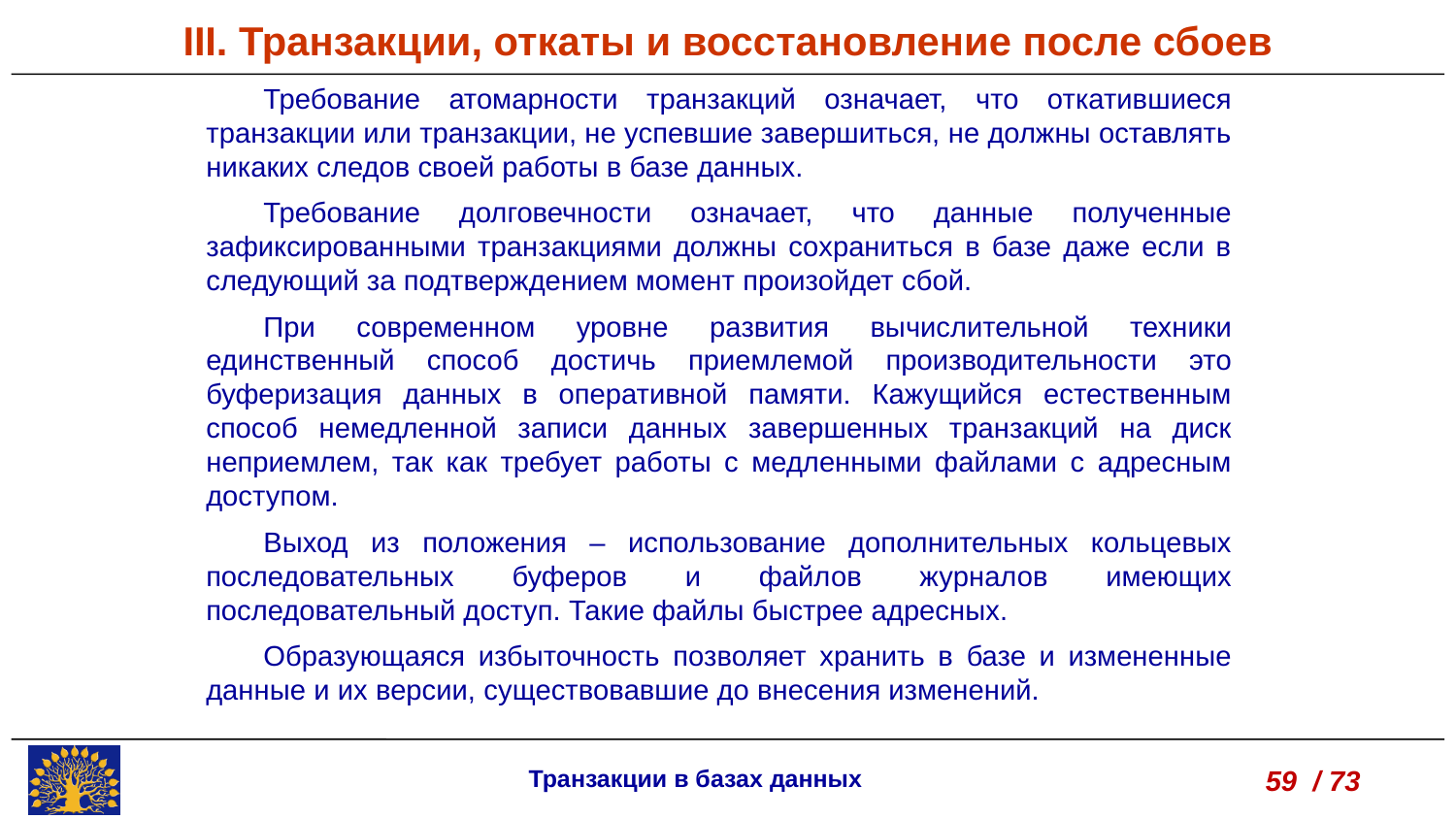

III. Транзакции, откаты и восстановление после сбоев
Требование атомарности транзакций означает, что откатившиеся транзакции или транзакции, не успевшие завершиться, не должны оставлять никаких следов своей работы в базе данных.
Требование долговечности означает, что данные полученные зафиксированными транзакциями должны сохраниться в базе даже если в следующий за подтверждением момент произойдет сбой.
При современном уровне развития вычислительной техники единственный способ достичь приемлемой производительности это буферизация данных в оперативной памяти. Кажущийся естественным способ немедленной записи данных завершенных транзакций на диск неприемлем, так как требует работы с медленными файлами с адресным доступом.
Выход из положения – использование дополнительных кольцевых последовательных буферов и файлов журналов имеющих последовательный доступ. Такие файлы быстрее адресных.
Образующаяся избыточность позволяет хранить в базе и измененные данные и их версии, существовавшие до внесения изменений.